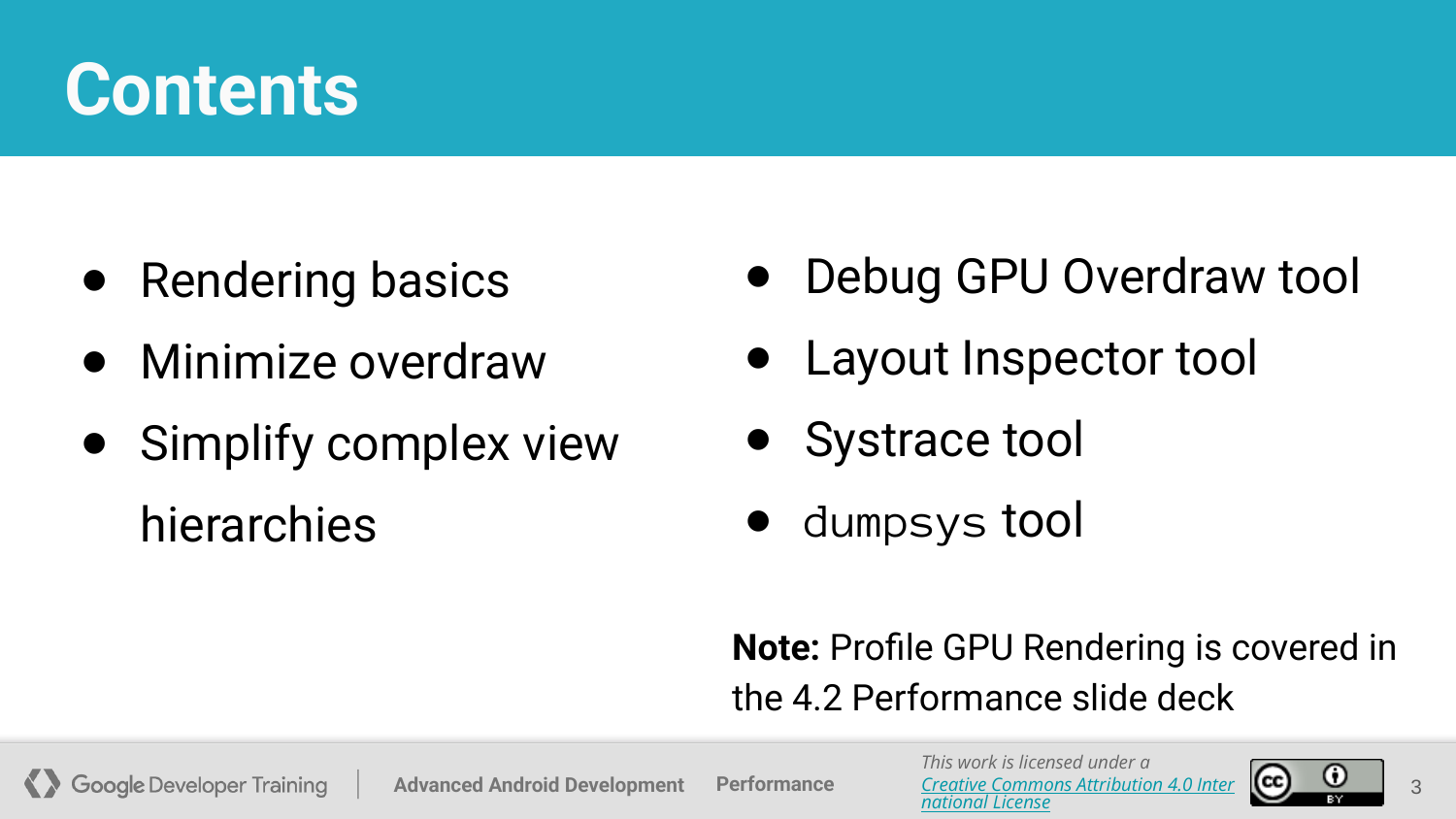

# Contents

Debug GPU Overdraw tool
Layout Inspector tool
Systrace tool
dumpsys tool

Note: Profile GPU Rendering is covered in the 4.2 Performance slide deck
Rendering basics
Minimize overdraw
Simplify complex view hierarchies
3